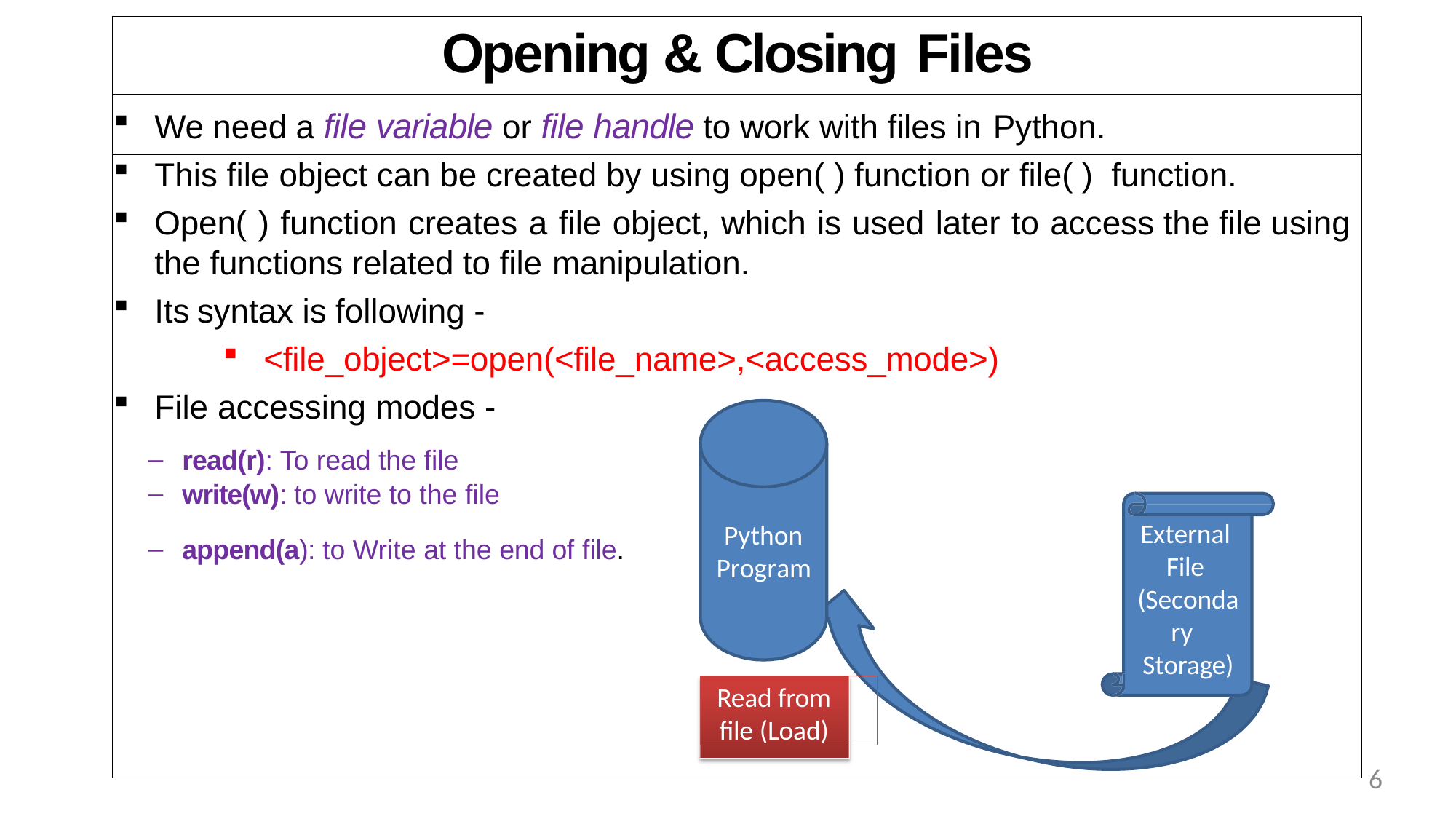

# Opening & Closing Files
We need a file variable or file handle to work with files in Python.
This file object can be created by using open( ) function or file( )  function.
Open( ) function creates a file object, which is used later to access the file using the functions related to file manipulation.
Its	syntax is following -
<file_object>=open(<file_name>,<access_mode>)
File accessing modes -

read(r): To read the file
write(w): to write to the file
append(a): to Write at the end of file.

External  File  (Seconda  ry    Storage)
Python  Program

Read from  file (Load)
6